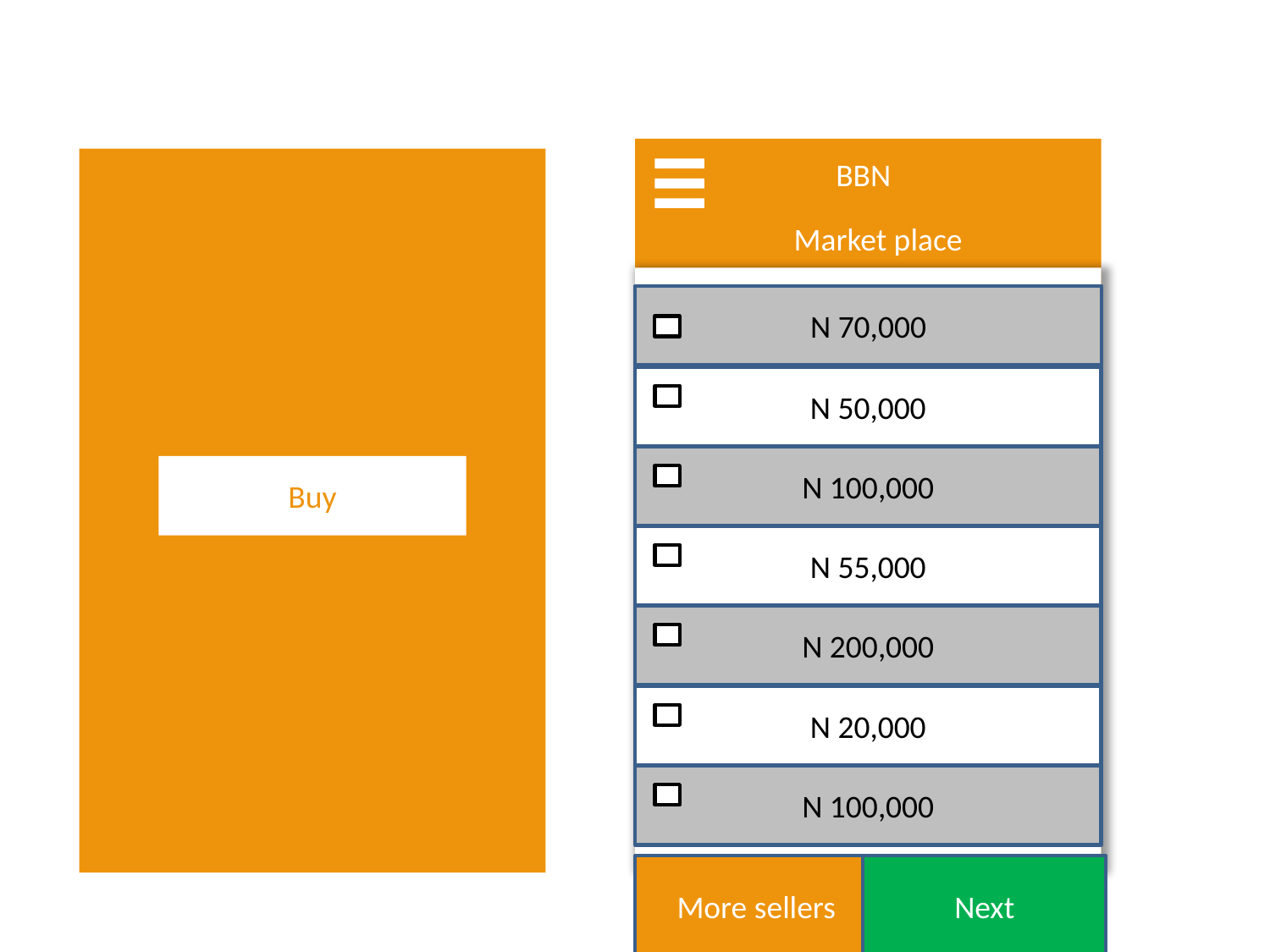

BBN

Market place

N 70,000

N 50,000

N 100,000
Buy

N 55,000

N 200,000

N 20,000

N 100,000

More sellers
Next